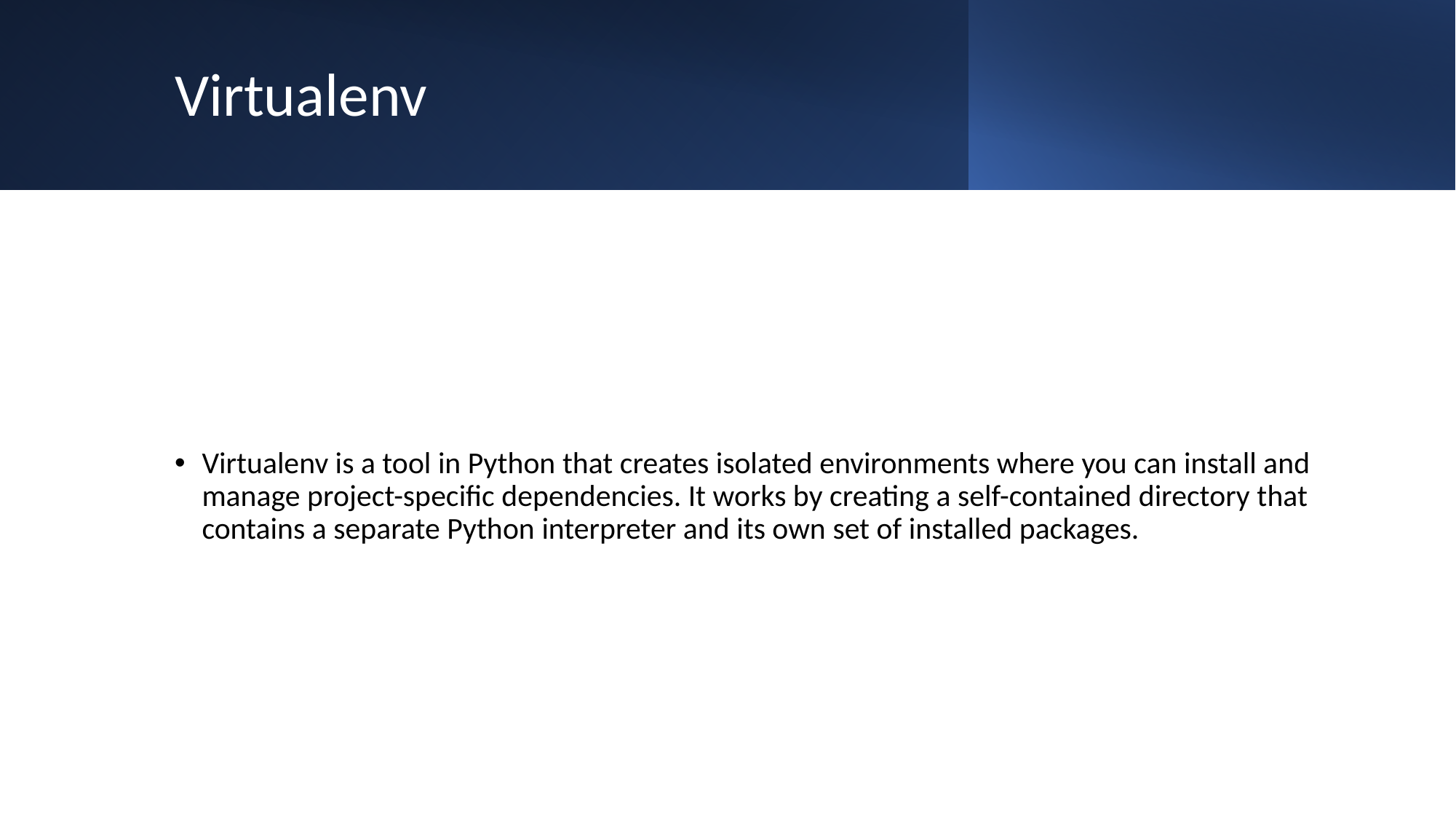

# Virtualenv
Virtualenv is a tool in Python that creates isolated environments where you can install and manage project-specific dependencies. It works by creating a self-contained directory that contains a separate Python interpreter and its own set of installed packages.